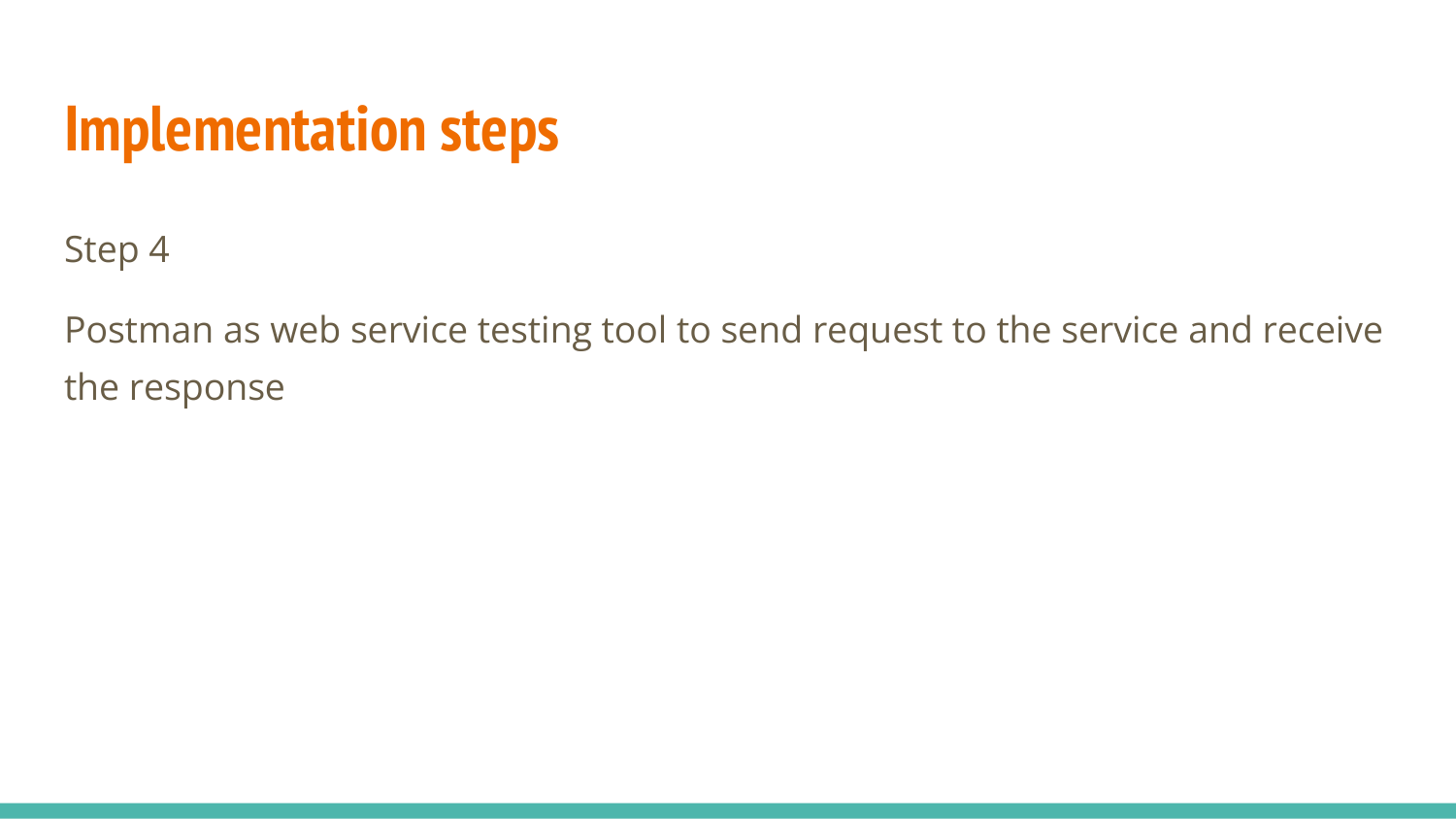

# Implementation steps
Step 4
Postman as web service testing tool to send request to the service and receive the response